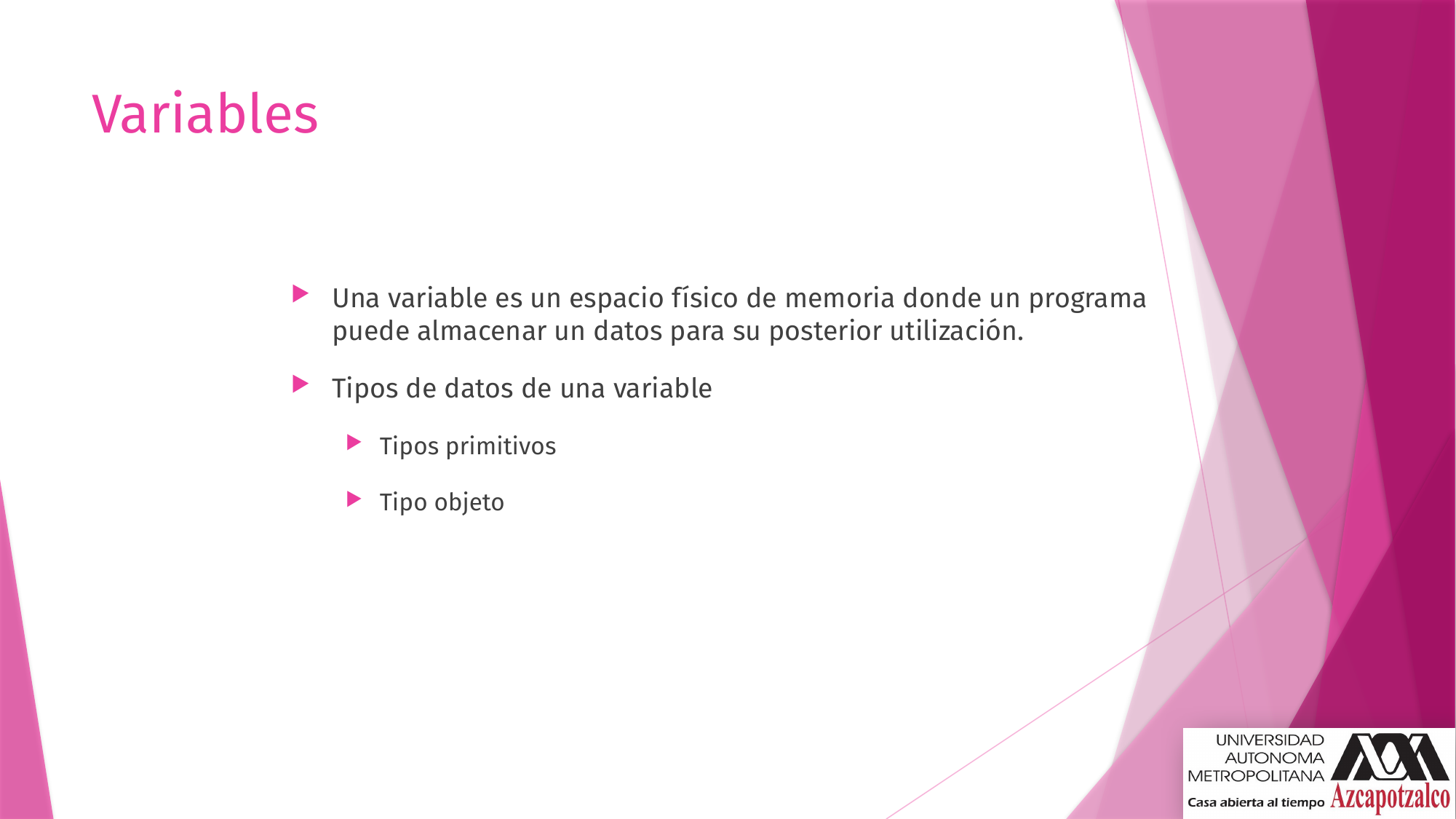

# Variables
Una variable es un espacio físico de memoria donde un programa puede almacenar un datos para su posterior utilización.
Tipos de datos de una variable
Tipos primitivos
Tipo objeto
17